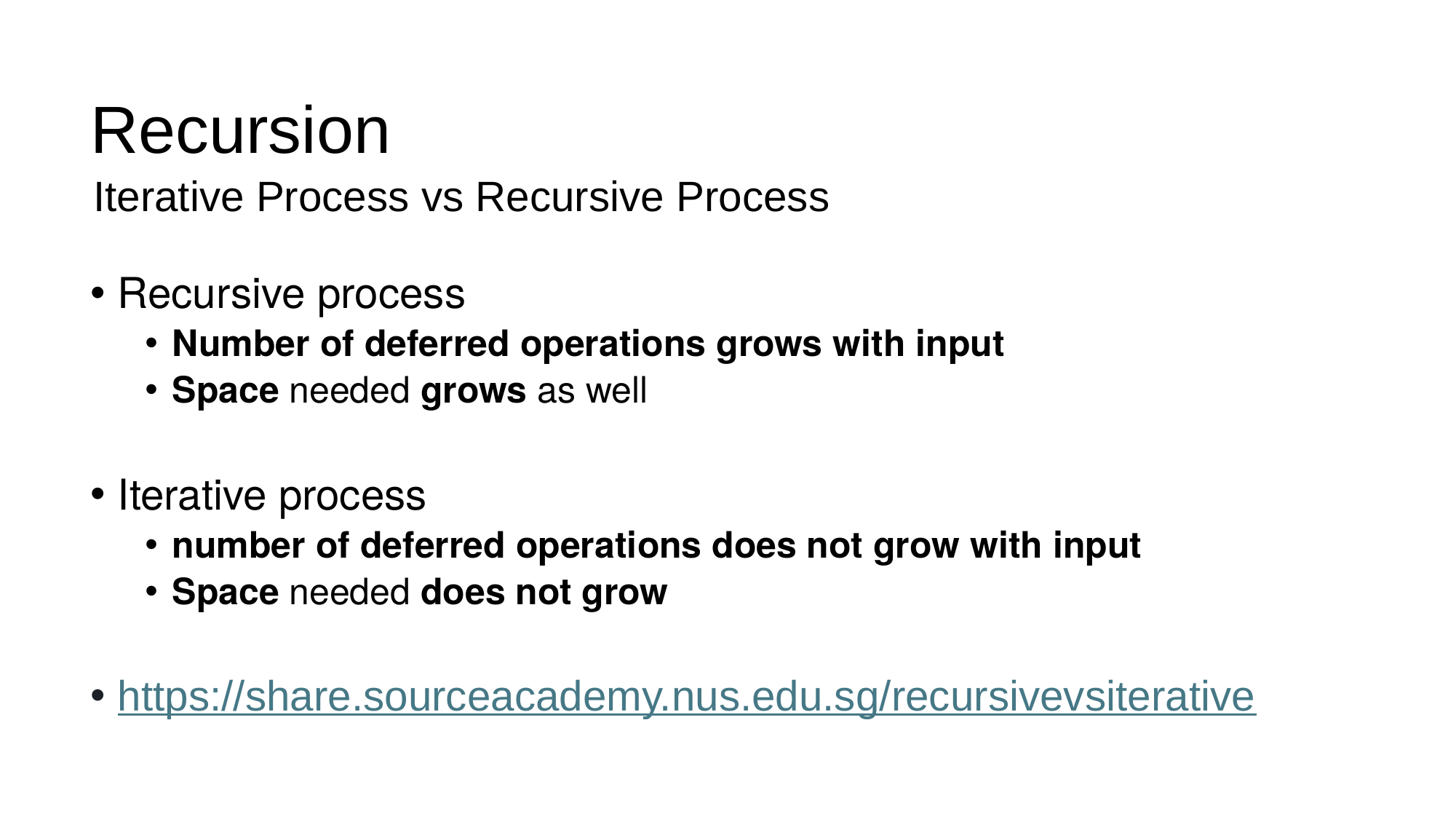

# Recursion
Iterative Process vs Recursive Process
Recursive process
Number of deferred operations grows with input
Space needed grows as well

Iterative process
number of deferred operations does not grow with input
Space needed does not grow

https://share.sourceacademy.nus.edu.sg/recursivevsiterative